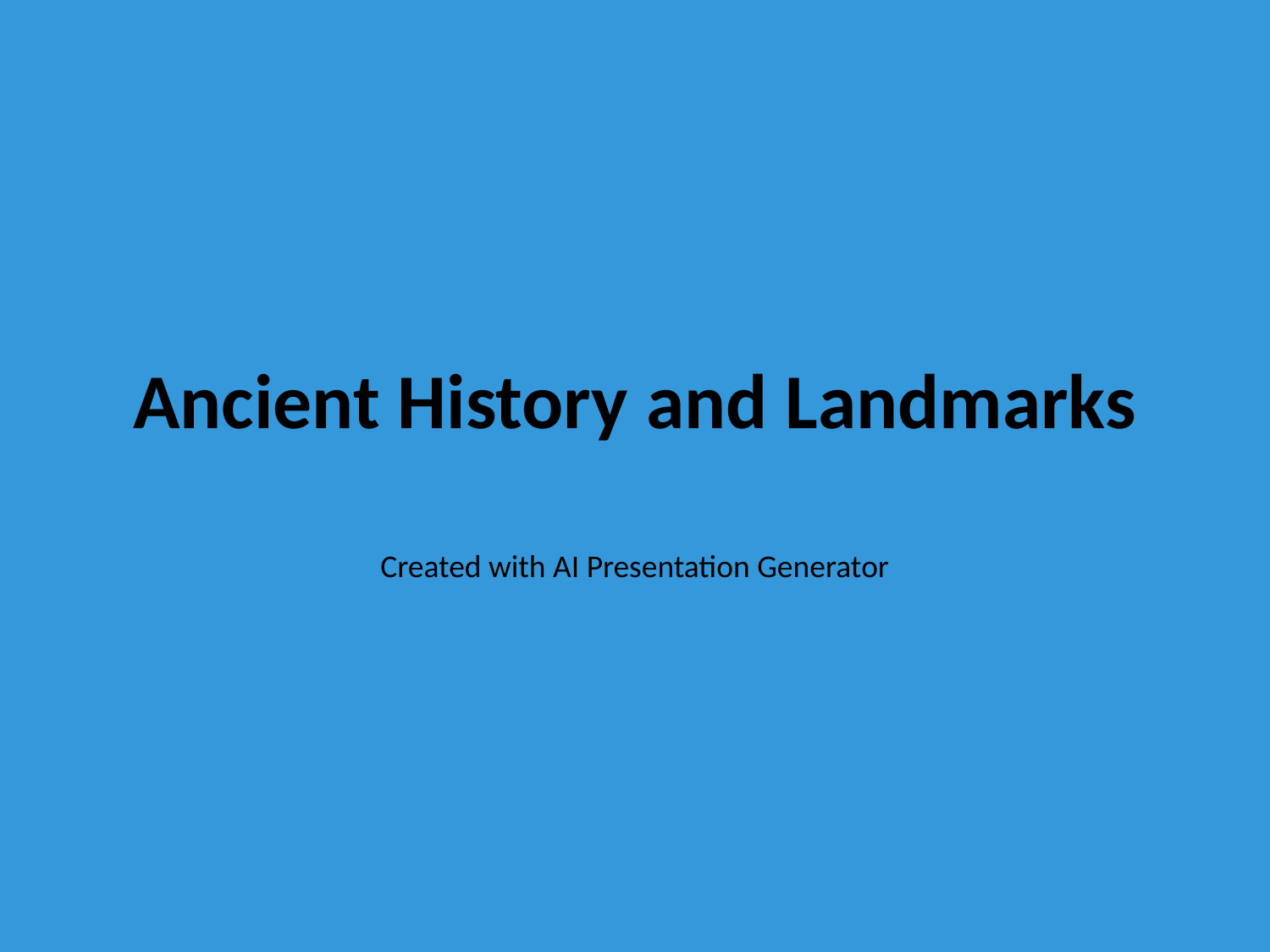

# Ancient History and Landmarks
Created with AI Presentation Generator